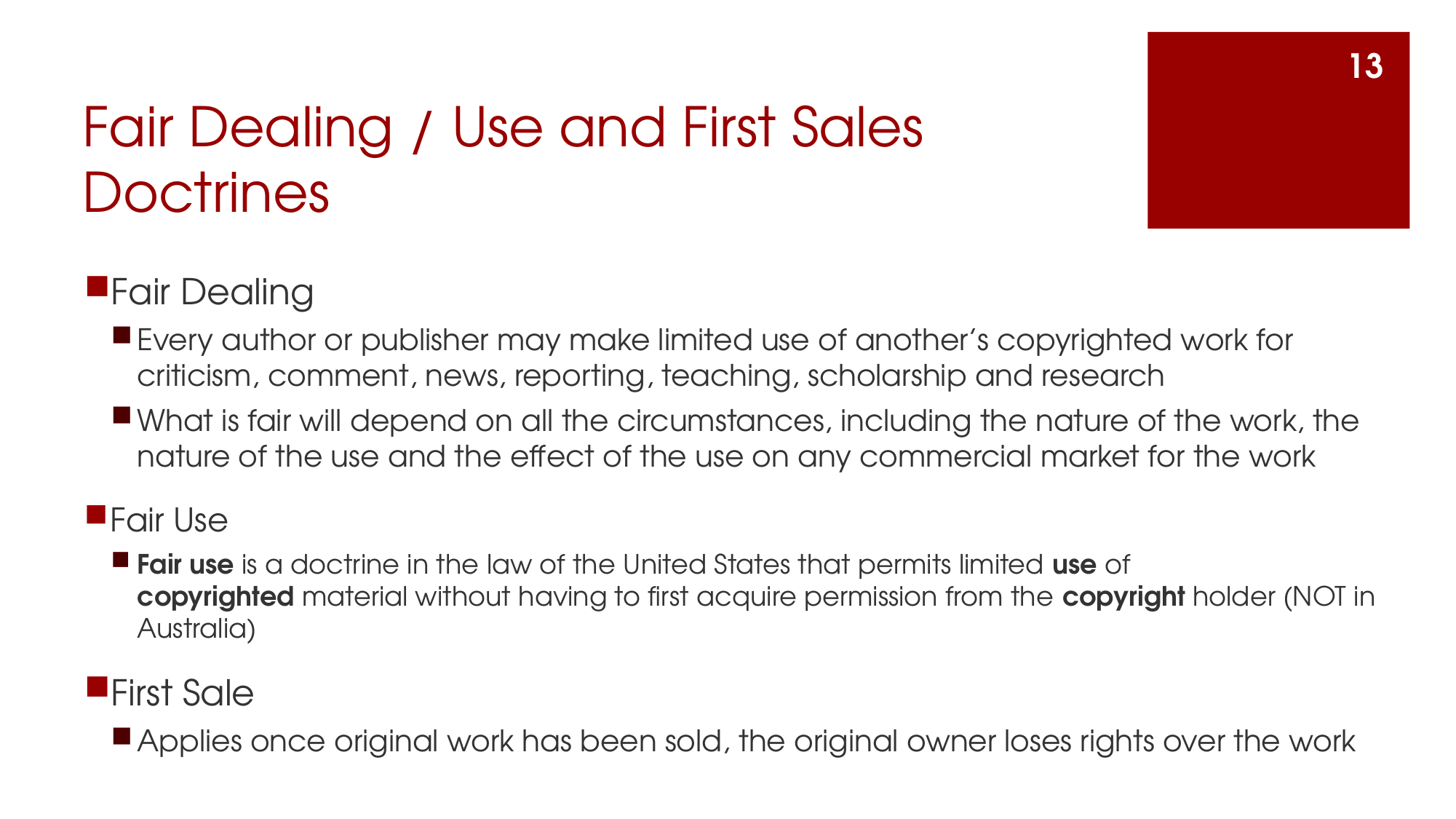

13
# Fair Dealing / Use and First Sales Doctrines
Fair Dealing
Every author or publisher may make limited use of another’s copyrighted work for criticism, comment, news, reporting, teaching, scholarship and research
What is fair will depend on all the circumstances, including the nature of the work, the nature of the use and the effect of the use on any commercial market for the work
Fair Use
Fair use is a doctrine in the law of the United States that permits limited use of copyrighted material without having to first acquire permission from the copyright holder (NOT in Australia)
First Sale
Applies once original work has been sold, the original owner loses rights over the work